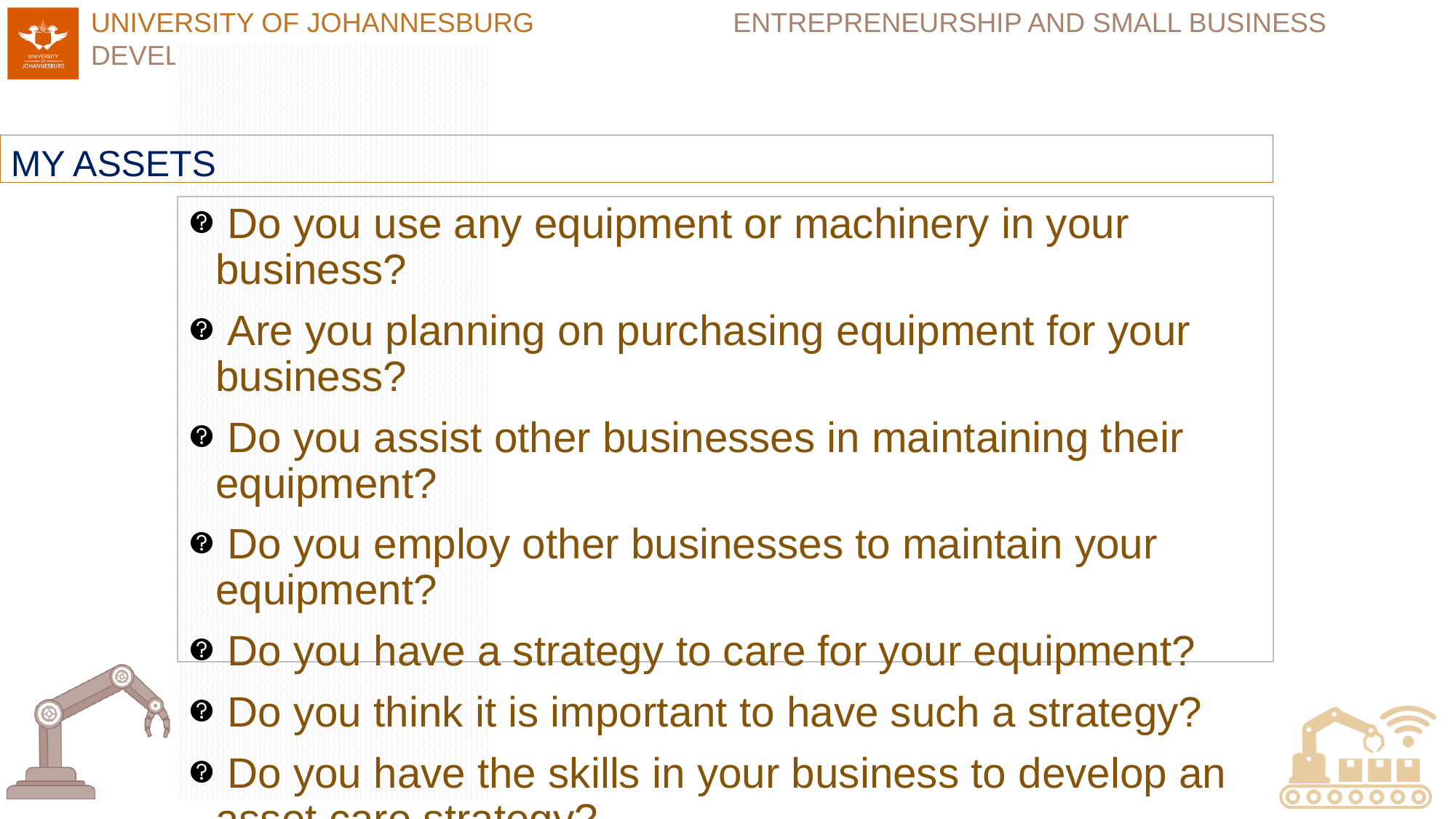

#
MY ASSETS
 Do you use any equipment or machinery in your business?
 Are you planning on purchasing equipment for your business?
 Do you assist other businesses in maintaining their equipment?
 Do you employ other businesses to maintain your equipment?
 Do you have a strategy to care for your equipment?
 Do you think it is important to have such a strategy?
 Do you have the skills in your business to develop an asset care strategy?